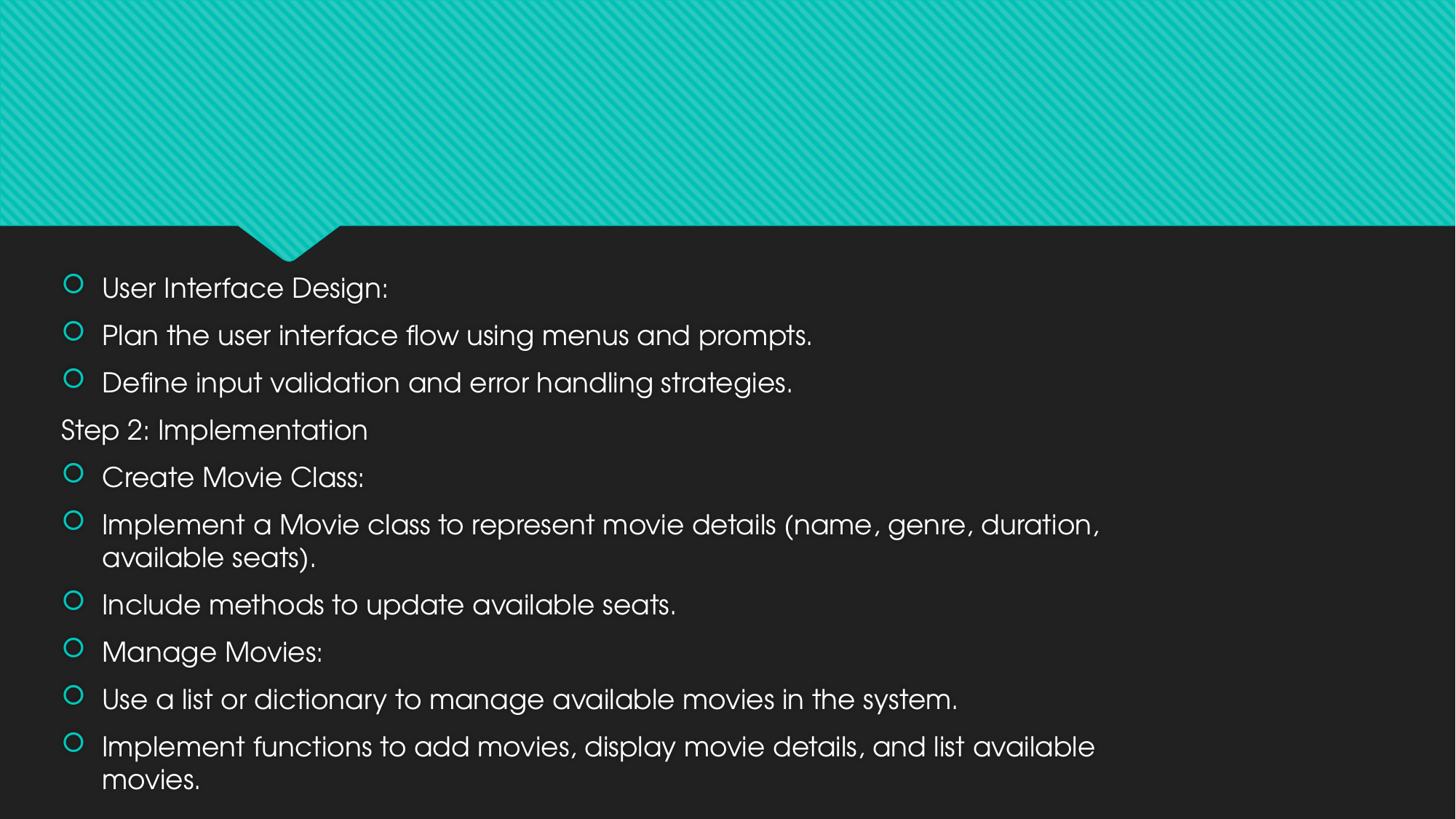

User Interface Design:
Plan the user interface flow using menus and prompts.
Define input validation and error handling strategies.
Step 2: Implementation
Create Movie Class:
Implement a Movie class to represent movie details (name, genre, duration, available seats).
Include methods to update available seats.
Manage Movies:
Use a list or dictionary to manage available movies in the system.
Implement functions to add movies, display movie details, and list available movies.